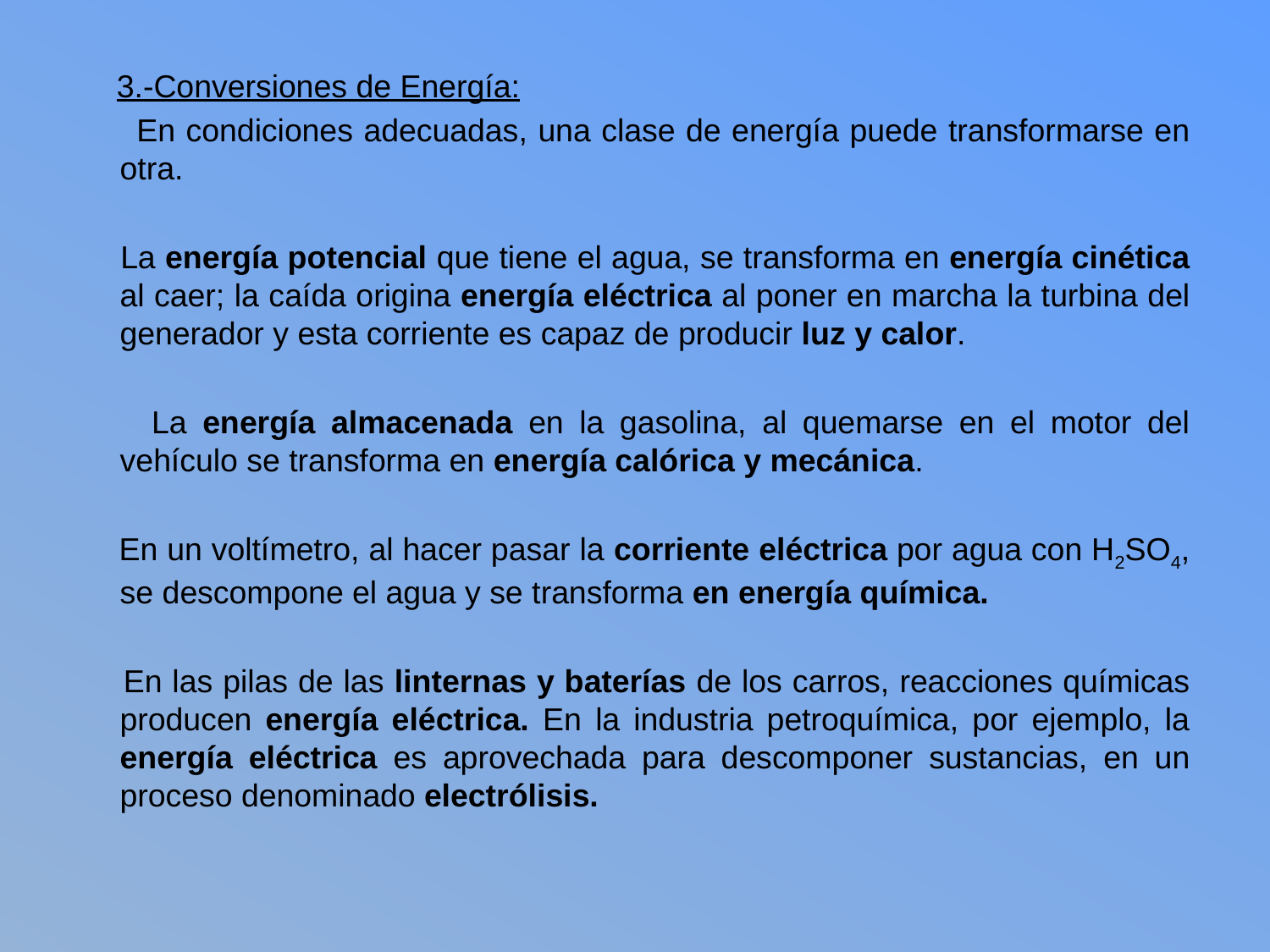

3.-Conversiones de Energía:
      En condiciones adecuadas, una clase de energía puede transformarse en otra.

     La energía potencial que tiene el agua, se transforma en energía cinética al caer; la caída origina energía eléctrica al poner en marcha la turbina del generador y esta corriente es capaz de producir luz y calor.

     La energía almacenada en la gasolina, al quemarse en el motor del vehículo se transforma en energía calórica y mecánica.

     En un voltímetro, al hacer pasar la corriente eléctrica por agua con H2SO4, se descompone el agua y se transforma en energía química.

     En las pilas de las linternas y baterías de los carros, reacciones químicas producen energía eléctrica. En la industria petroquímica, por ejemplo, la energía eléctrica es aprovechada para descomponer sustancias, en un proceso denominado electrólisis.